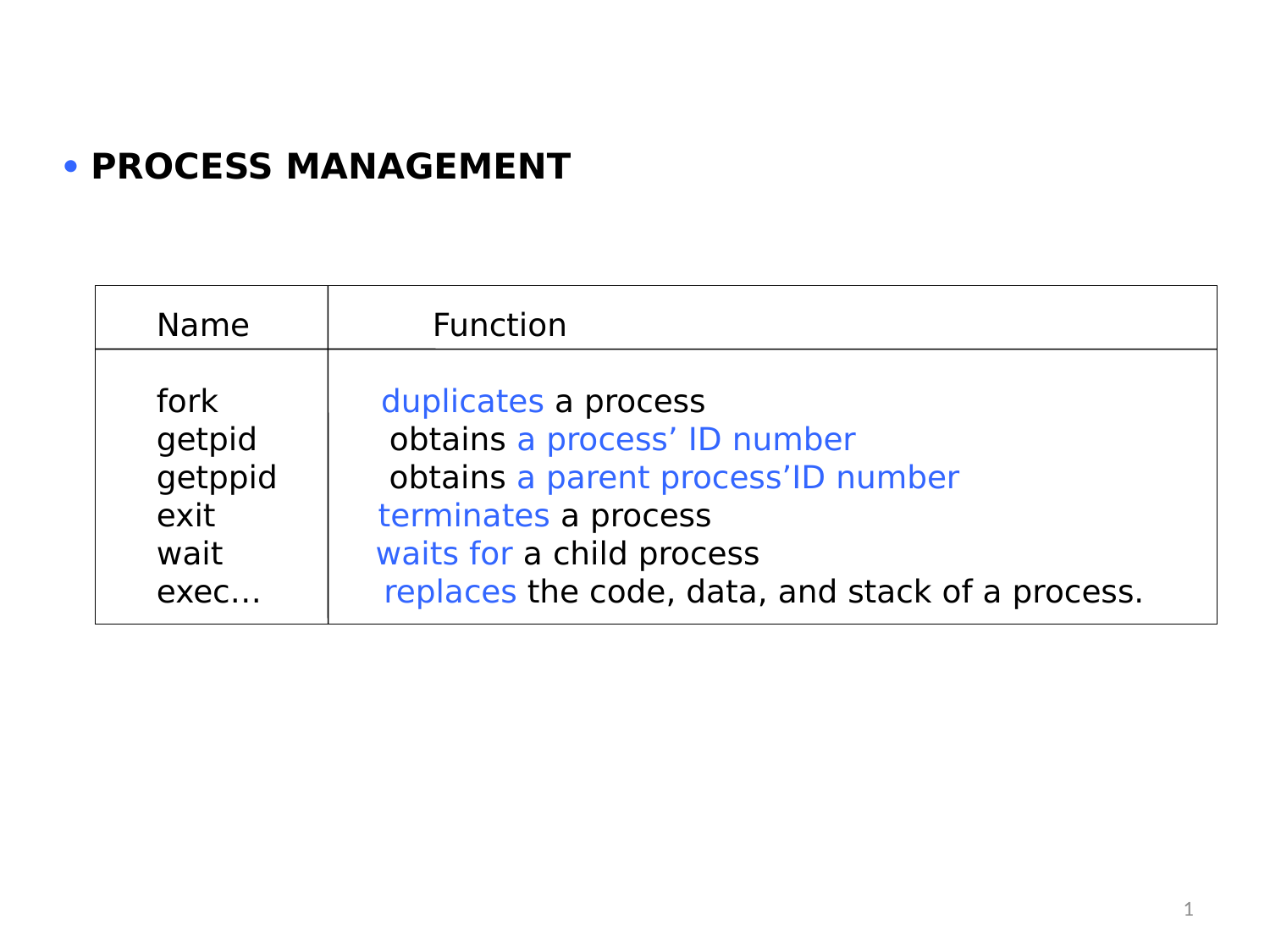

• PROCESS MANAGEMENT

         Name                  Function

         fork                duplicates a process
         getpid             obtains a process’ ID number
         getppid           obtains a parent process’ID number
         exit                terminates a process
         wait               waits for a child process
         exec…            replaces the code, data, and stack of a process.

# 1